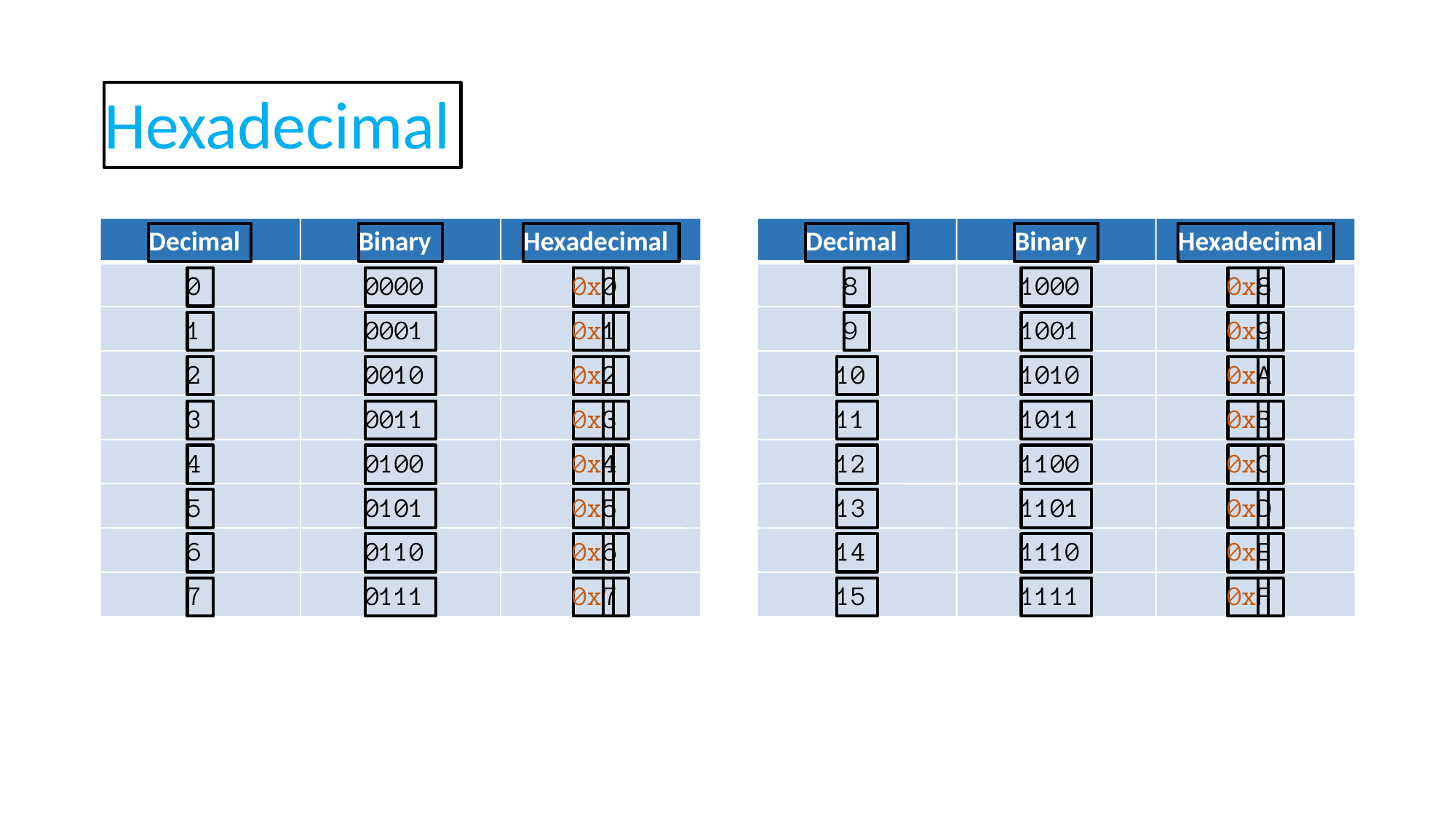

Hexadecimal

Decimal
Binary
Hexadecimal
Decimal
Binary
Hexadecimal

0
0000
0x
0
8
1000
0x
8

1
0001
0x
1
9
1001
0x
9

2
0010
0x
2
10
1010
0x
A

3
0011
0x
3
11
1011
0x
B

4
0100
0x
4
12
1100
0x
C

5
0101
0x
5
13
1101
0x
D

6
0110
0x
6
14
1110
0x
E

7
0111
0x
7
15
1111
0x
F